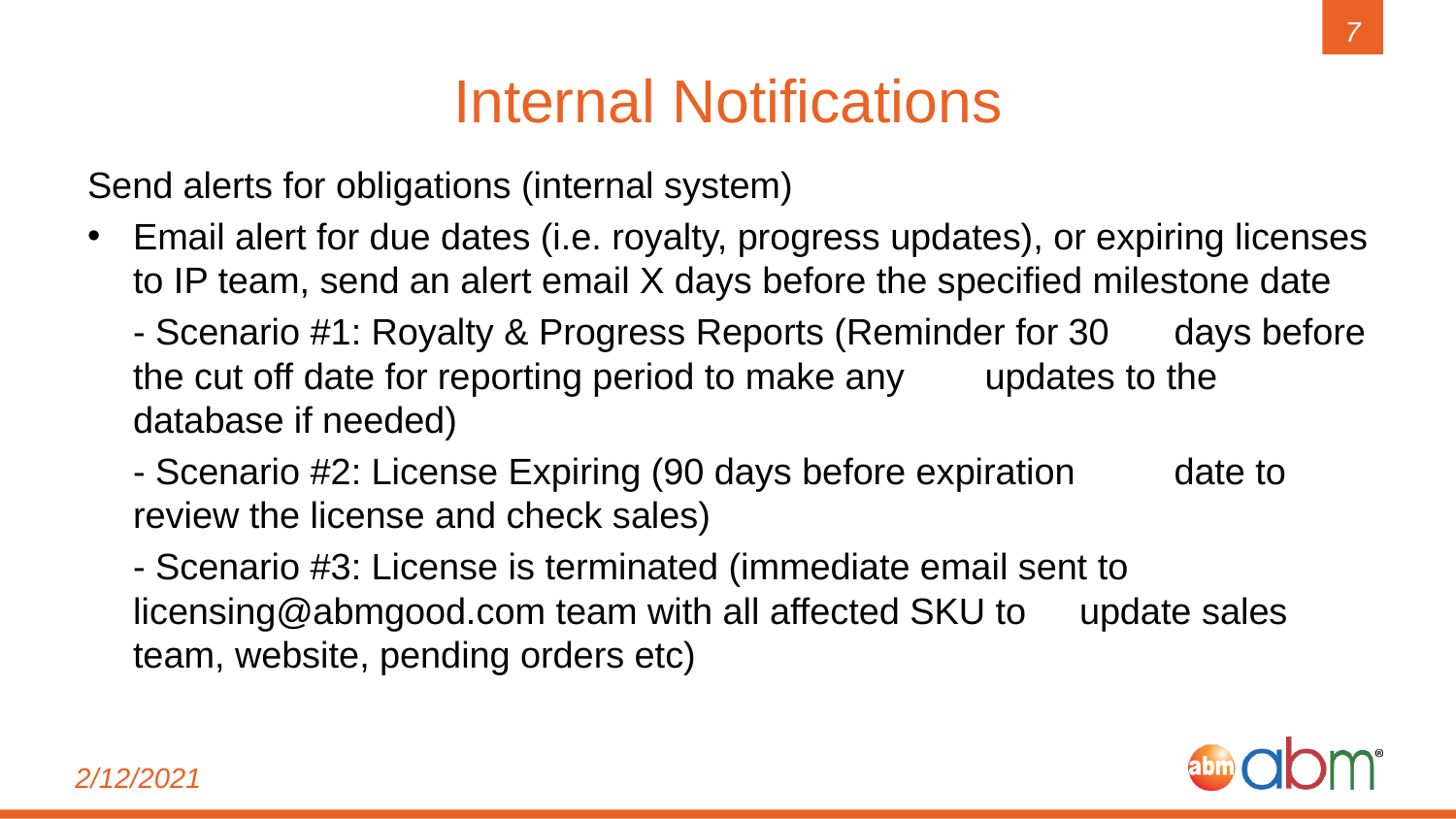

# Internal Notifications
Send alerts for obligations (internal system)
Email alert for due dates (i.e. royalty, progress updates), or expiring licenses to IP team, send an alert email X days before the specified milestone date
		- Scenario #1: Royalty & Progress Reports (Reminder for 30 	days before the cut off date for reporting period to make any 	updates to the database if needed)
		- Scenario #2: License Expiring (90 days before expiration 	date to review the license and check sales)
		- Scenario #3: License is terminated (immediate email sent to 	licensing@abmgood.com team with all affected SKU to 	update sales team, website, pending orders etc)

2/12/2021